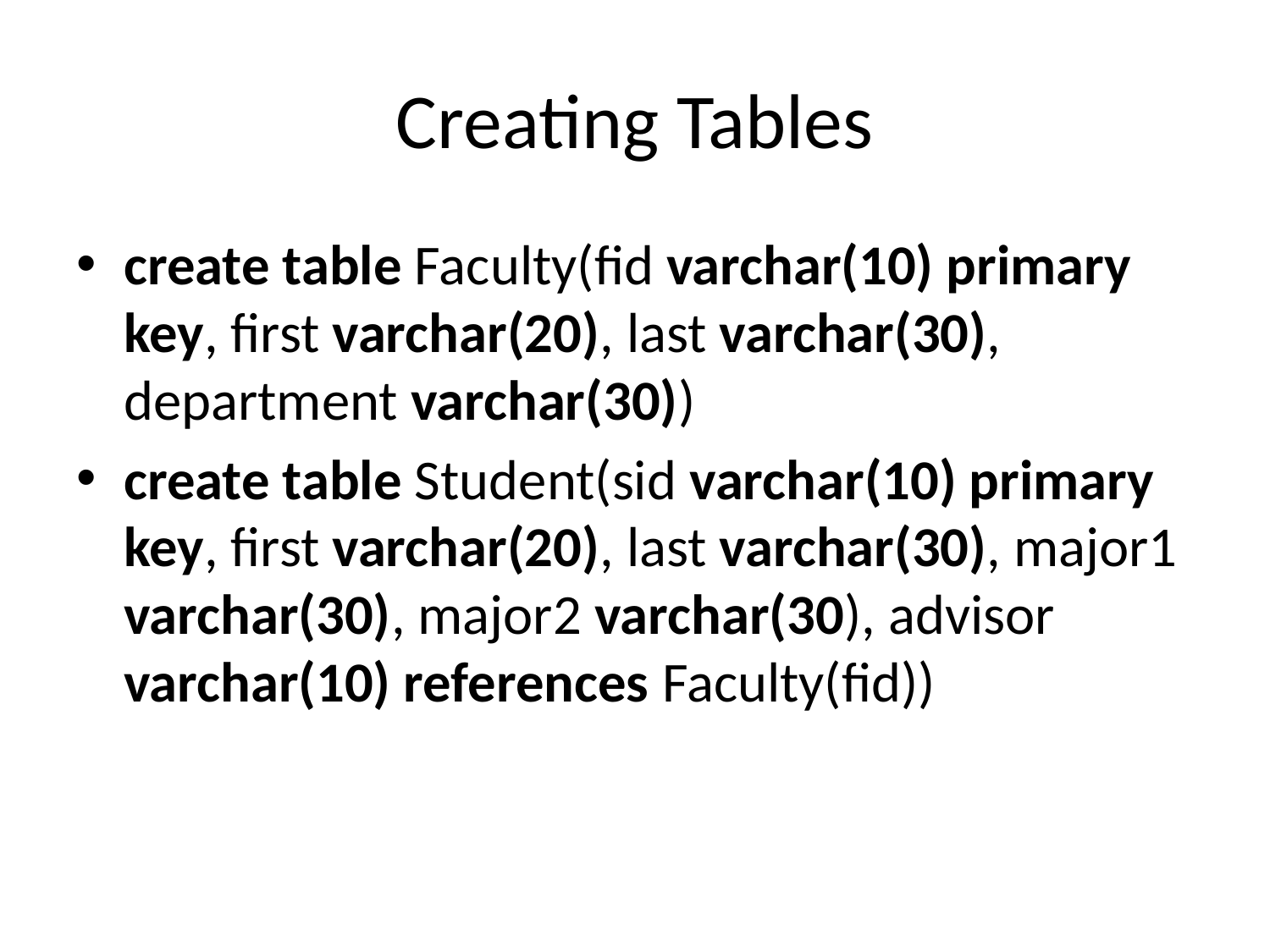

# Creating Tables
create table Faculty(fid varchar(10) primary key, first varchar(20), last varchar(30), department varchar(30))
create table Student(sid varchar(10) primary key, first varchar(20), last varchar(30), major1 varchar(30), major2 varchar(30), advisor varchar(10) references Faculty(fid))